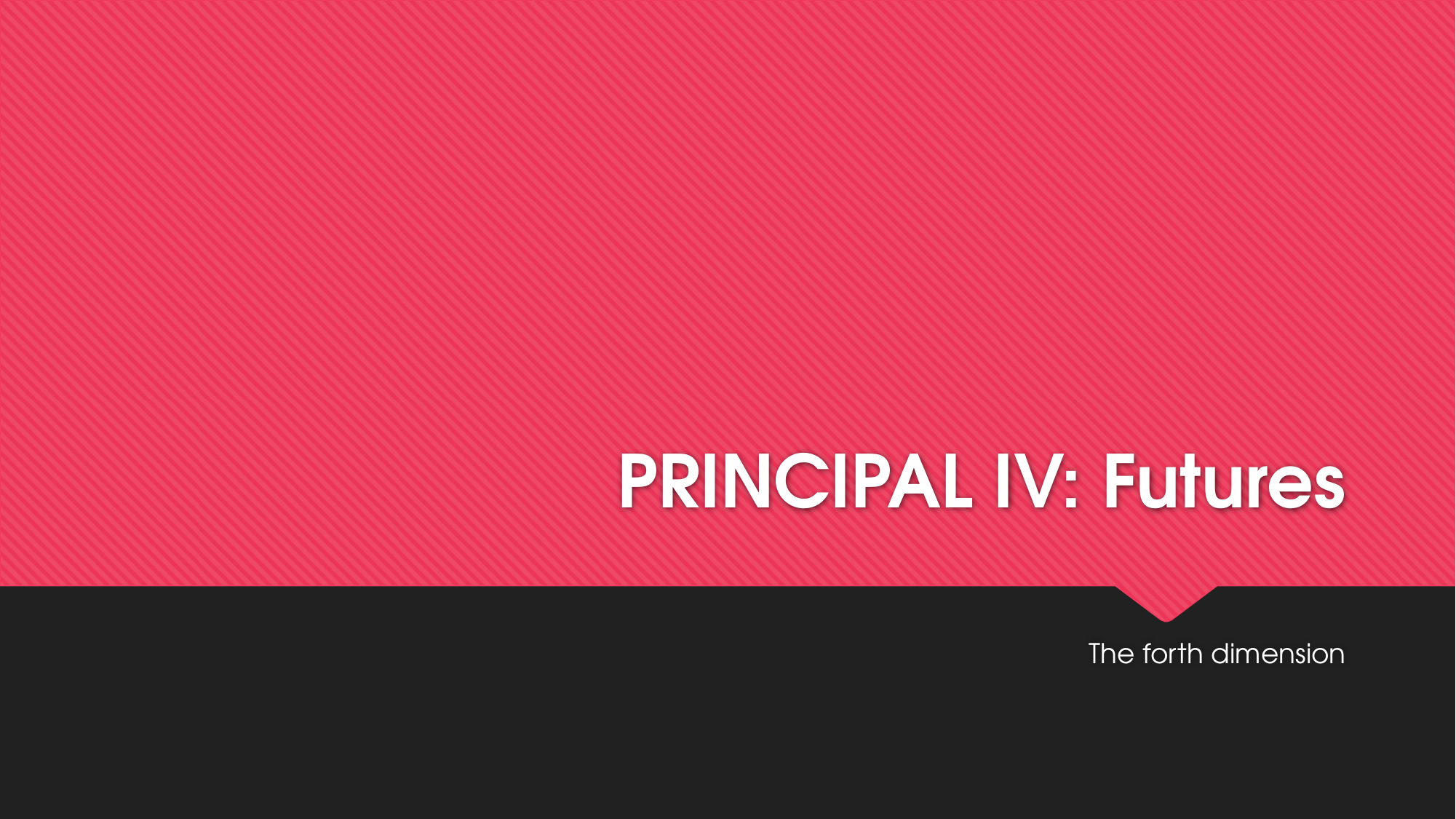

# PRINCIPAL IV: Futures
The forth dimension